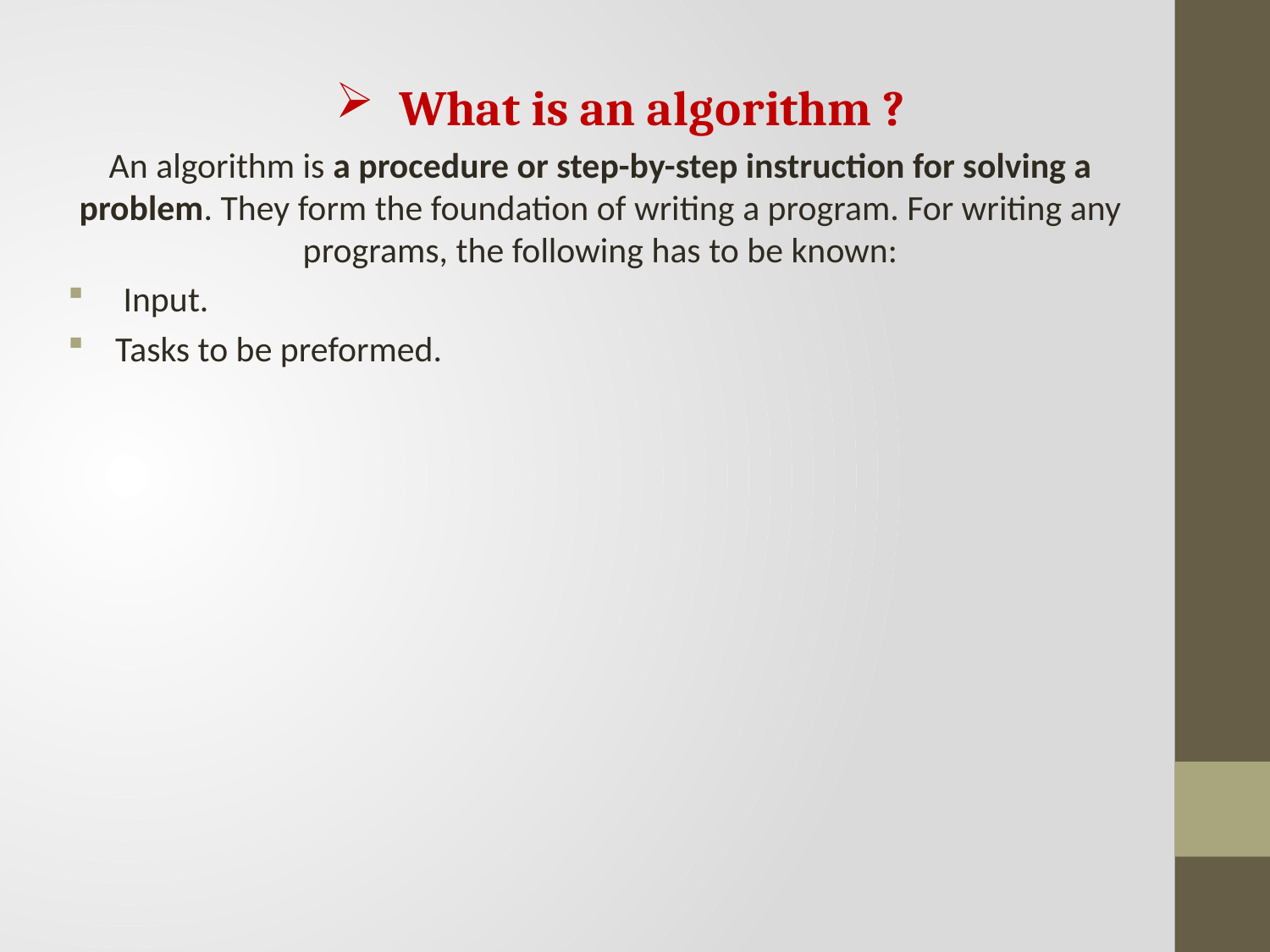

What is an algorithm ?
An algorithm is a procedure or step-by-step instruction for solving a problem. They form the foundation of writing a program. For writing any programs, the following has to be known:
 Input.
Tasks to be preformed.